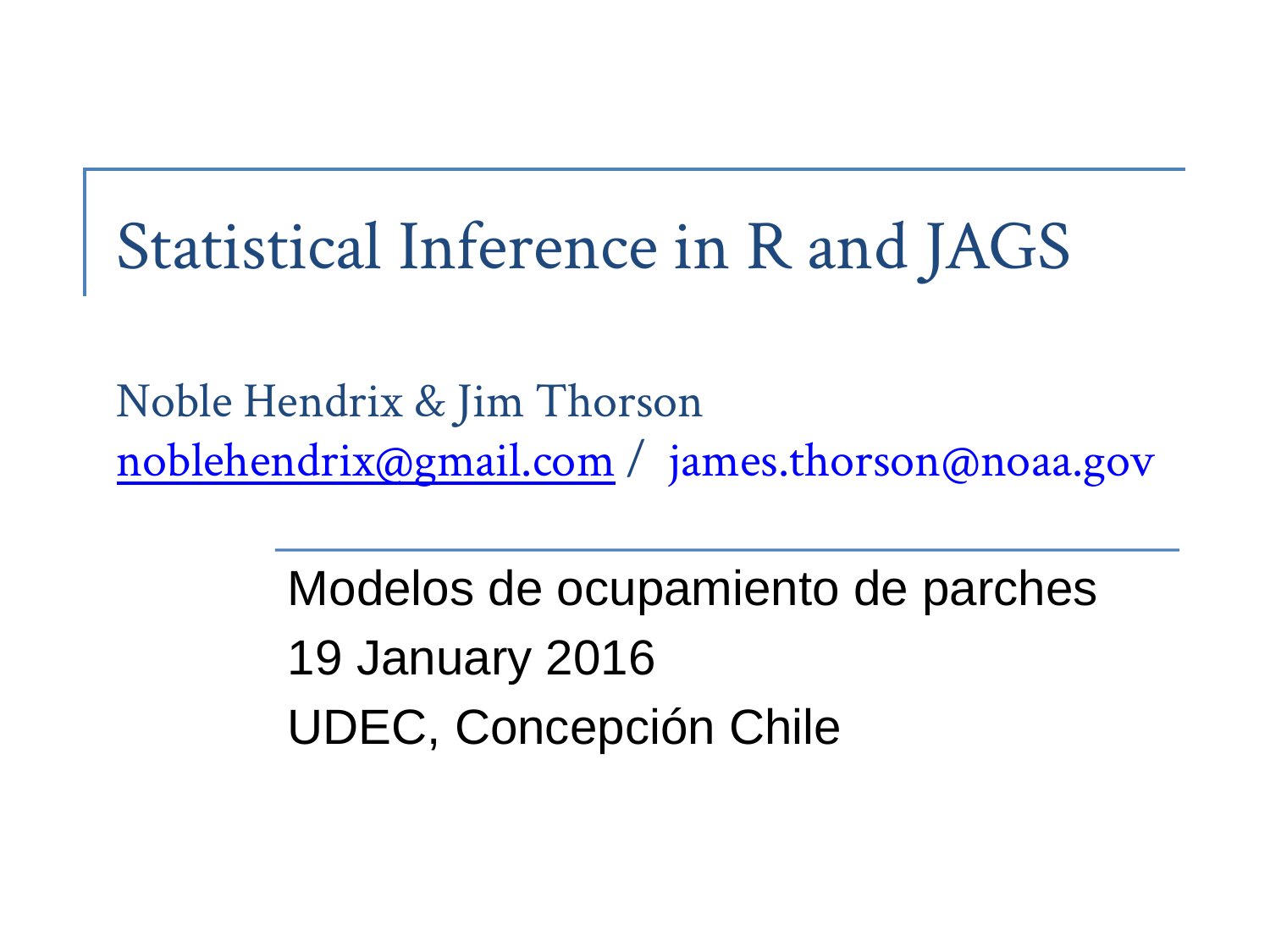

# Statistical Inference in R and JAGS Noble Hendrix & Jim Thorson noblehendrix@gmail.com /  james.thorson@noaa.gov
Modelos de ocupamiento de parches
19 January 2016
UDEC, Concepción Chile